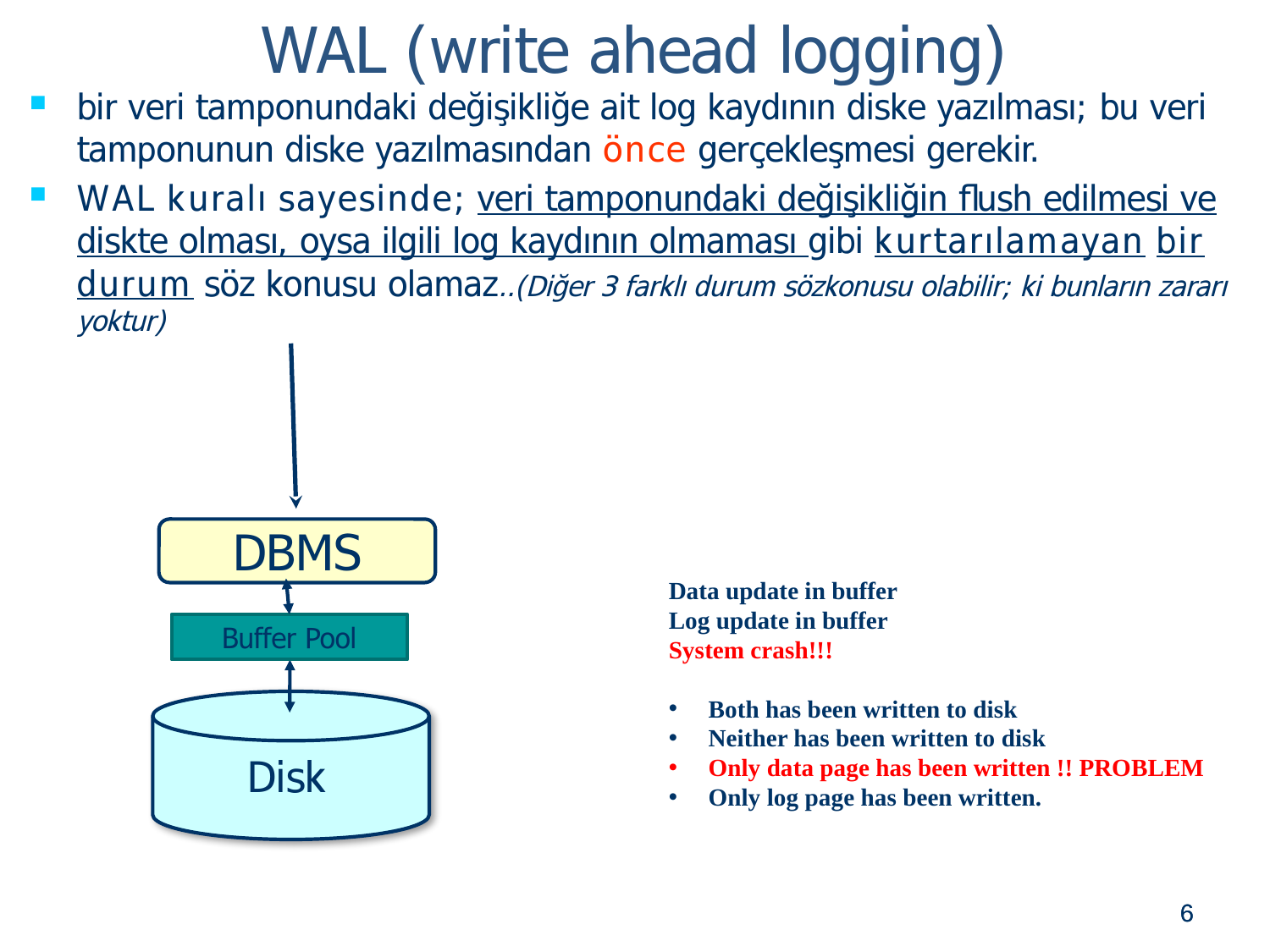

WAL (write ahead logging)
bir veri tamponundaki değişikliğe ait log kaydının diske yazılması; bu veri tamponunun diske yazılmasından önce gerçekleşmesi gerekir.
WAL kuralı sayesinde; veri tamponundaki değişikliğin flush edilmesi ve diskte olması, oysa ilgili log kaydının olmaması gibi kurtarılamayan bir durum söz konusu olamaz..(Diğer 3 farklı durum sözkonusu olabilir; ki bunların zararı yoktur)
DBMS
Buffer Pool

Disk
Data update in buffer
Log update in buffer
System crash!!!

Both has been written to disk
Neither has been written to disk
Only data page has been written !! PROBLEM
Only log page has been written.
6
6